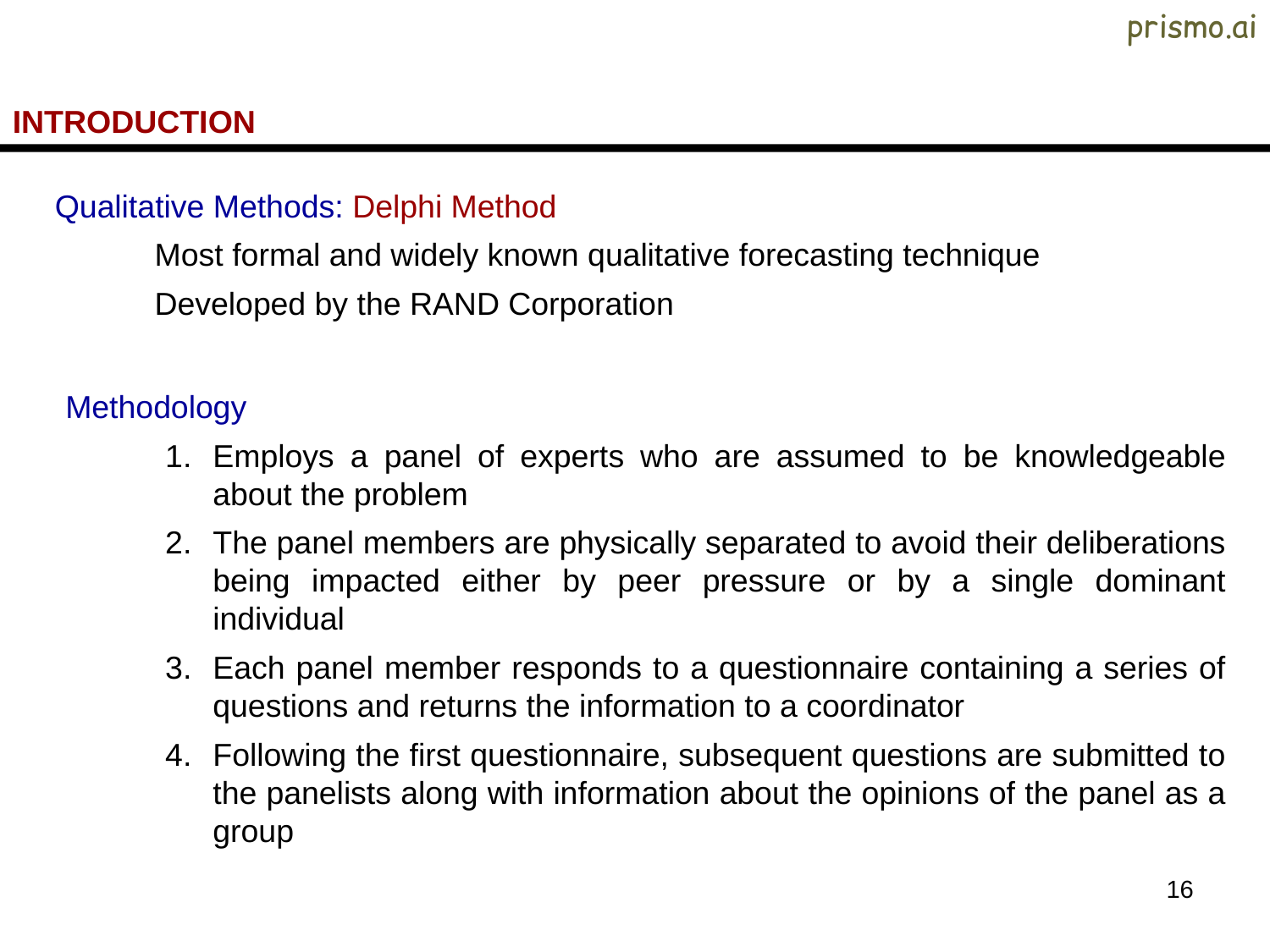

prismo.ai
INTRODUCTION

Qualitative Methods: Delphi Method
Most formal and widely known qualitative forecasting technique
Developed by the RAND Corporation

Methodology
Employs a panel of experts who are assumed to be knowledgeable about the problem
The panel members are physically separated to avoid their deliberations being impacted either by peer pressure or by a single dominant individual
Each panel member responds to a questionnaire containing a series of questions and returns the information to a coordinator
Following the first questionnaire, subsequent questions are submitted to the panelists along with information about the opinions of the panel as a group

16